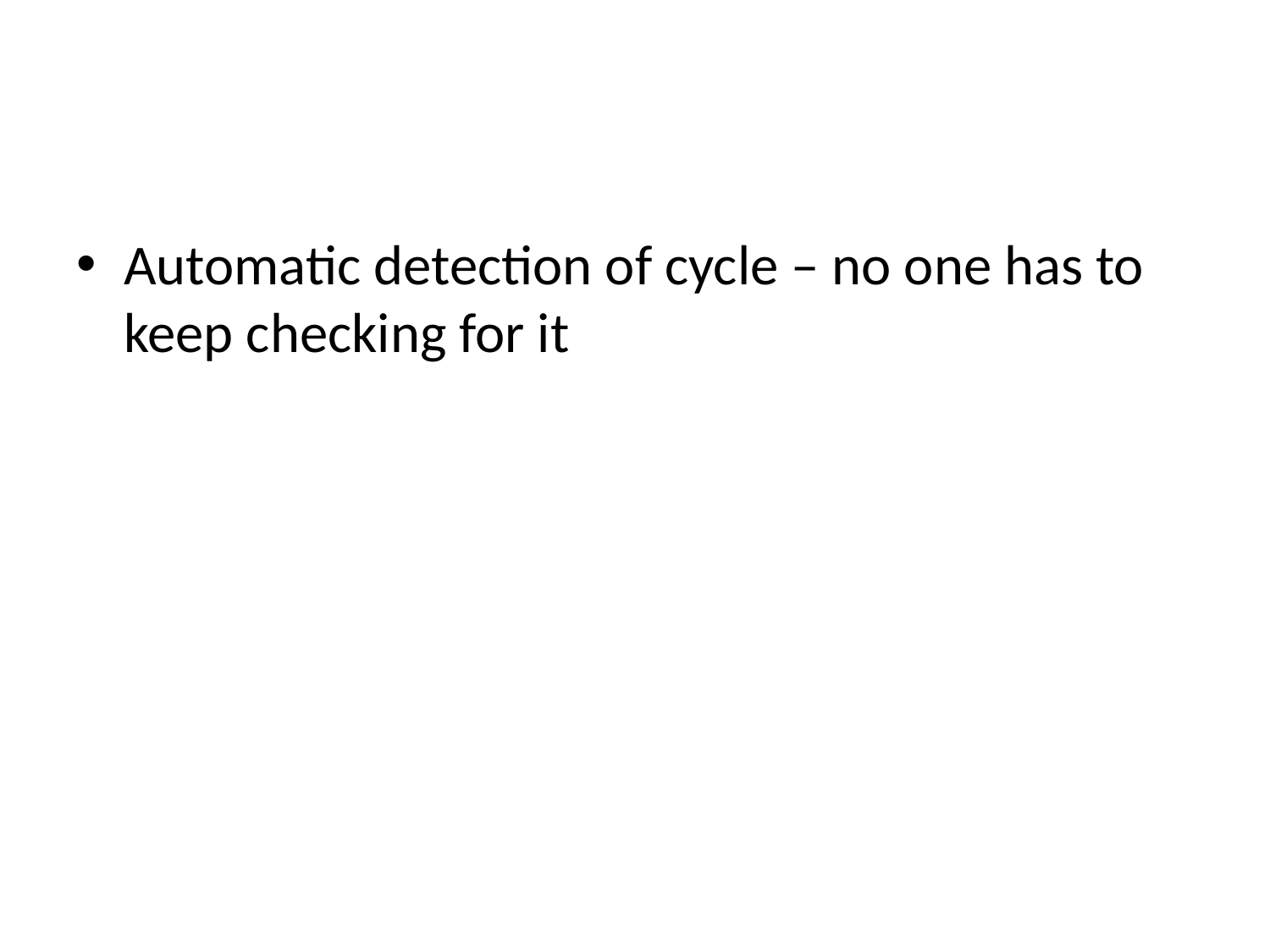

#
Automatic detection of cycle – no one has to keep checking for it